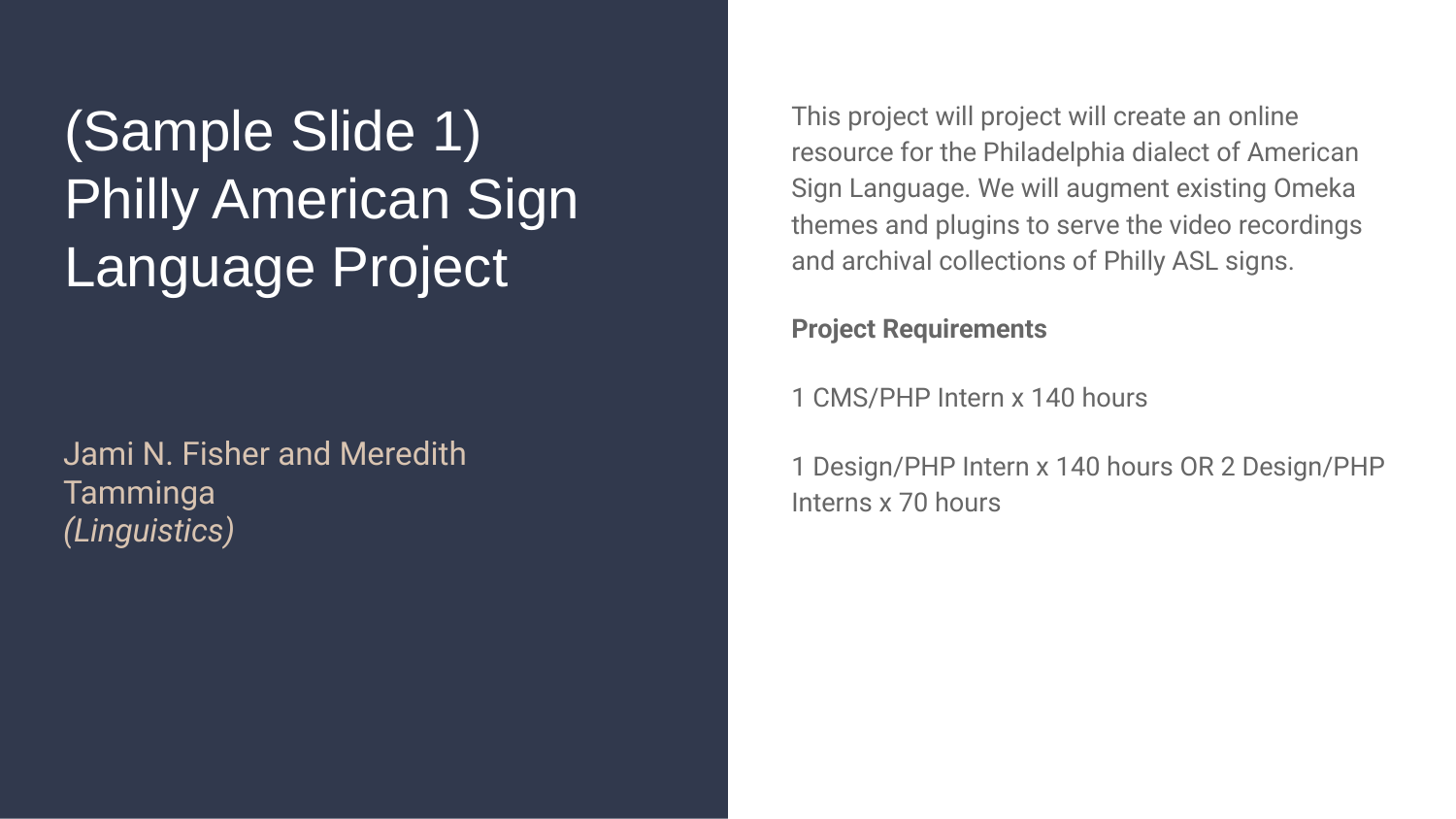

# (Sample Slide 1)
Philly American Sign Language Project
This project will project will create an online resource for the Philadelphia dialect of American Sign Language. We will augment existing Omeka themes and plugins to serve the video recordings and archival collections of Philly ASL signs.
Project Requirements
1 CMS/PHP Intern x 140 hours
1 Design/PHP Intern x 140 hours OR 2 Design/PHP Interns x 70 hours
Jami N. Fisher and Meredith Tamminga
(Linguistics)